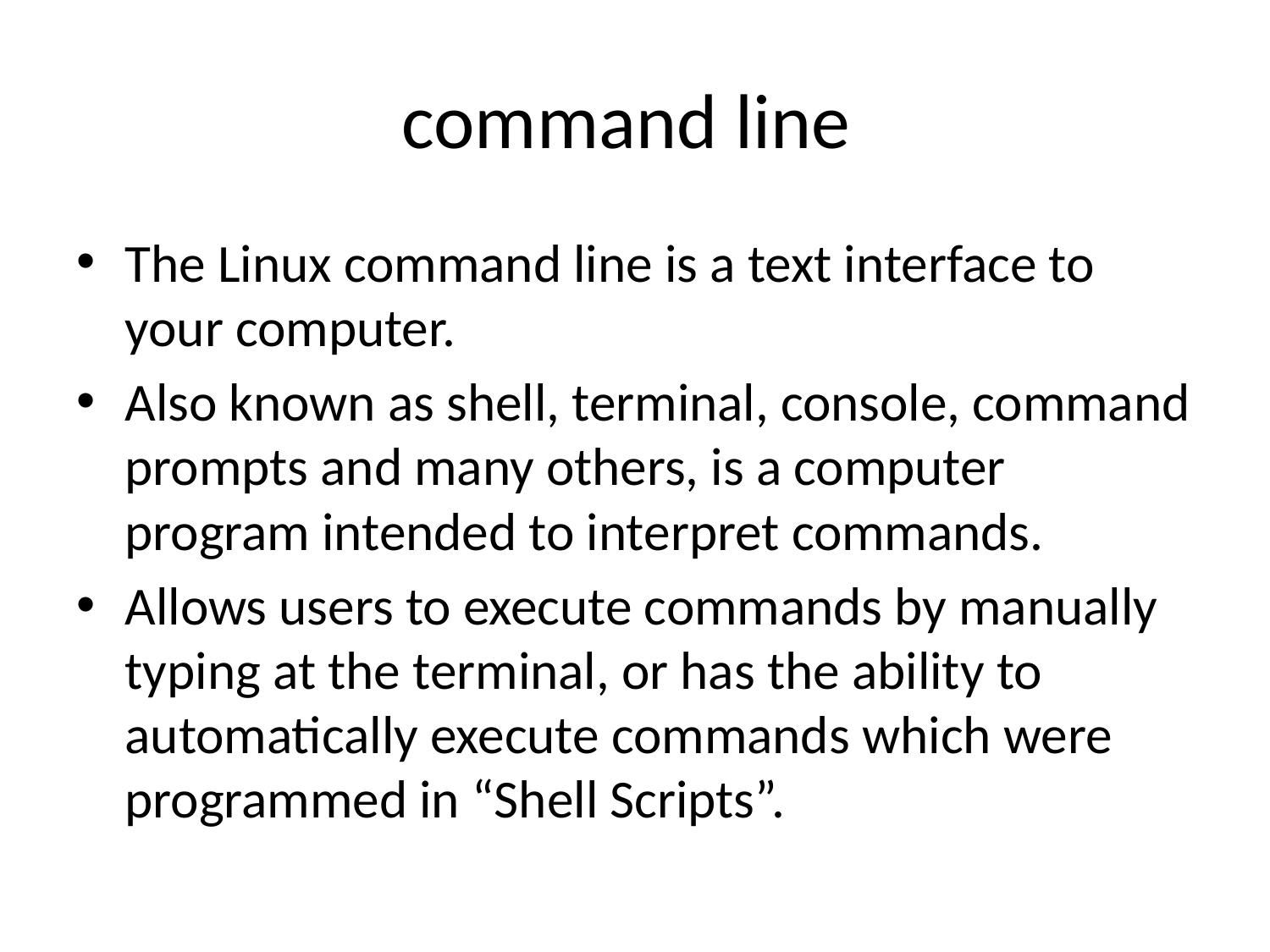

# command line
The Linux command line is a text interface to your computer.
Also known as shell, terminal, console, command prompts and many others, is a computer program intended to interpret commands.
Allows users to execute commands by manually typing at the terminal, or has the ability to automatically execute commands which were programmed in “Shell Scripts”.